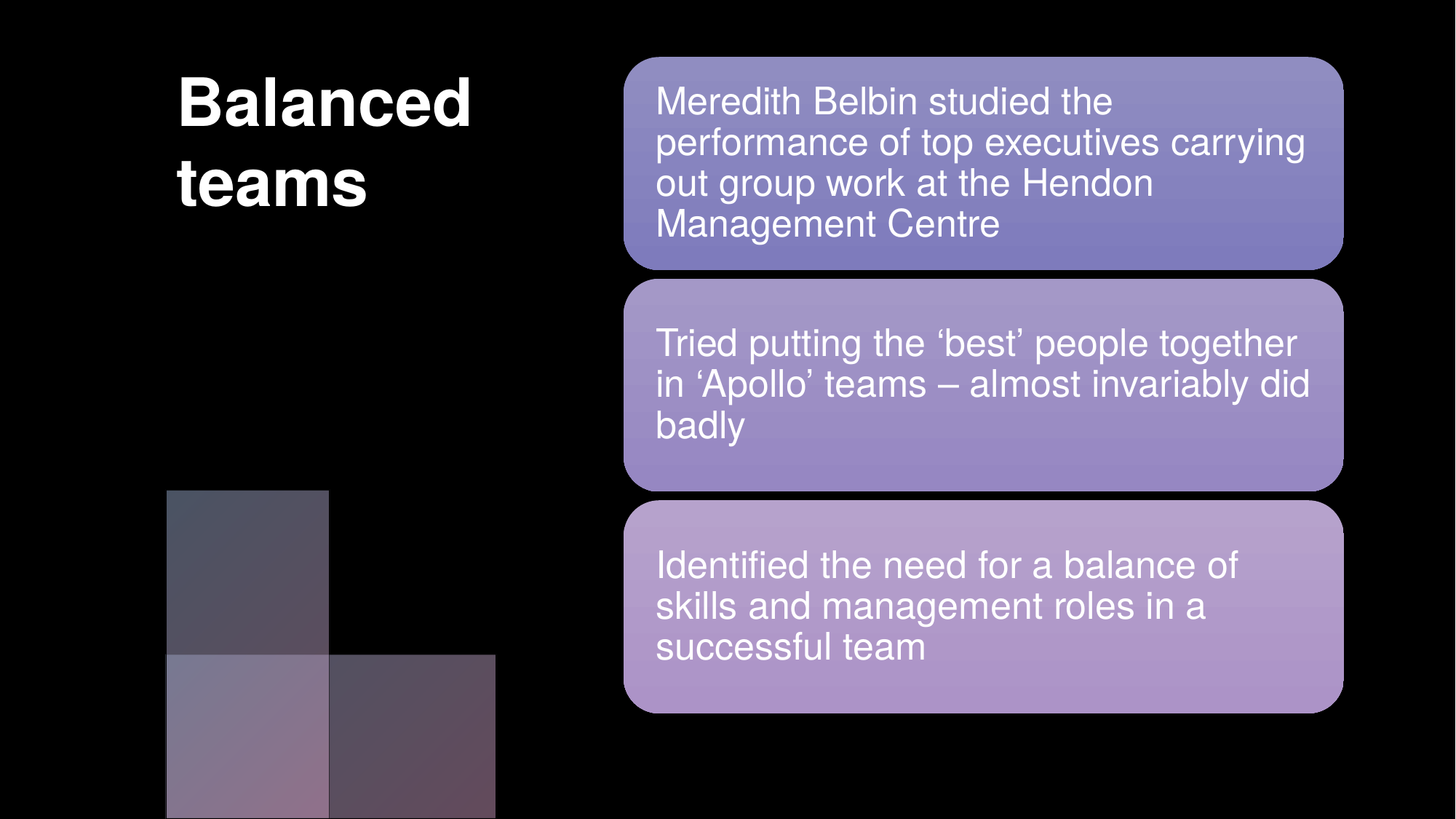

Meredith Belbin studied the performance of top executives carrying out group work at the Hendon Management Centre
Tried putting the ‘best’ people together in ‘Apollo’ teams – almost invariably did badly
Identified the need for a balance of skills and management roles in a successful team
# Balanced teams